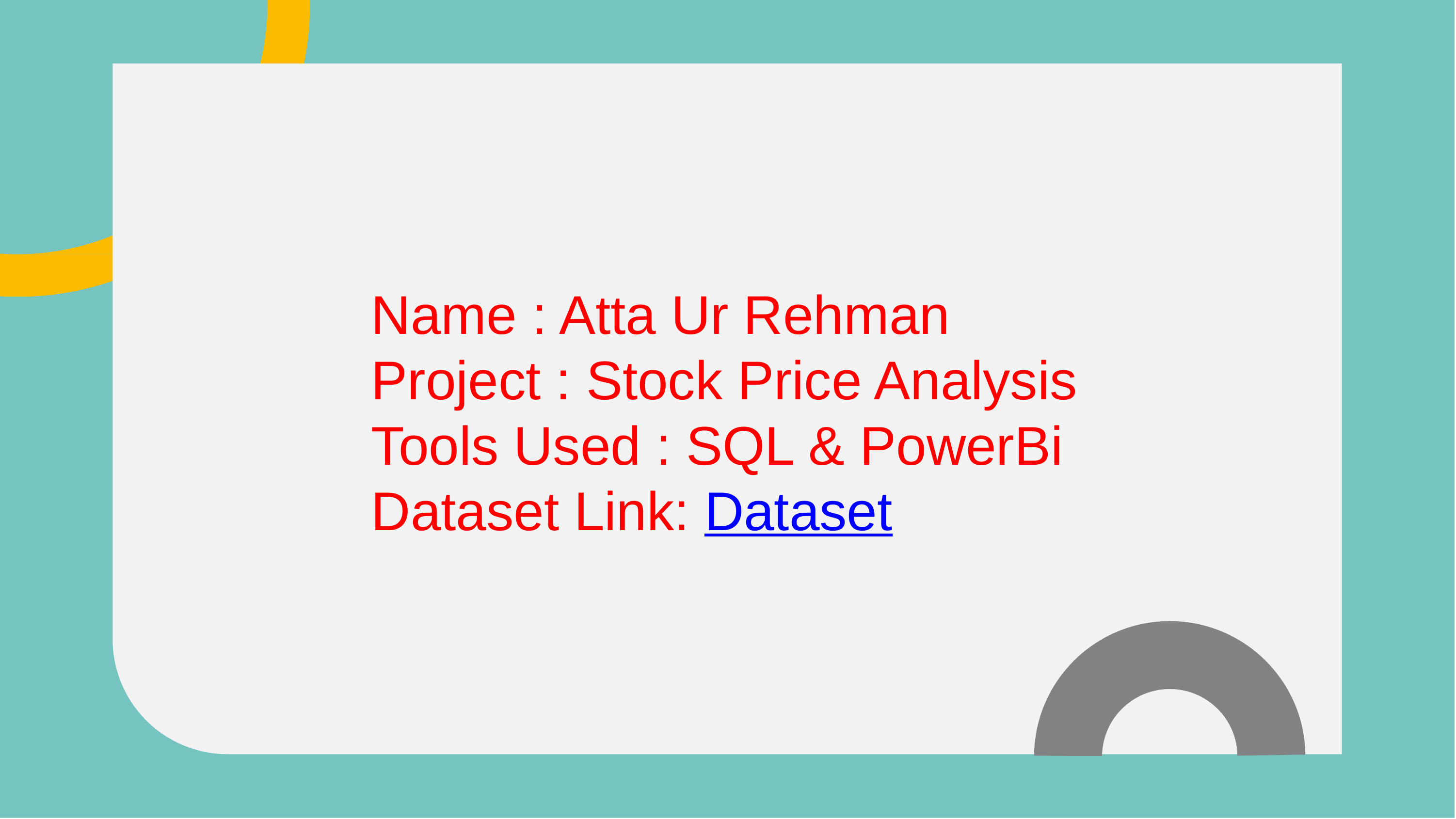

Name : Atta Ur Rehman
Project : Stock Price Analysis
Tools Used : SQL & PowerBi
Dataset Link: Dataset